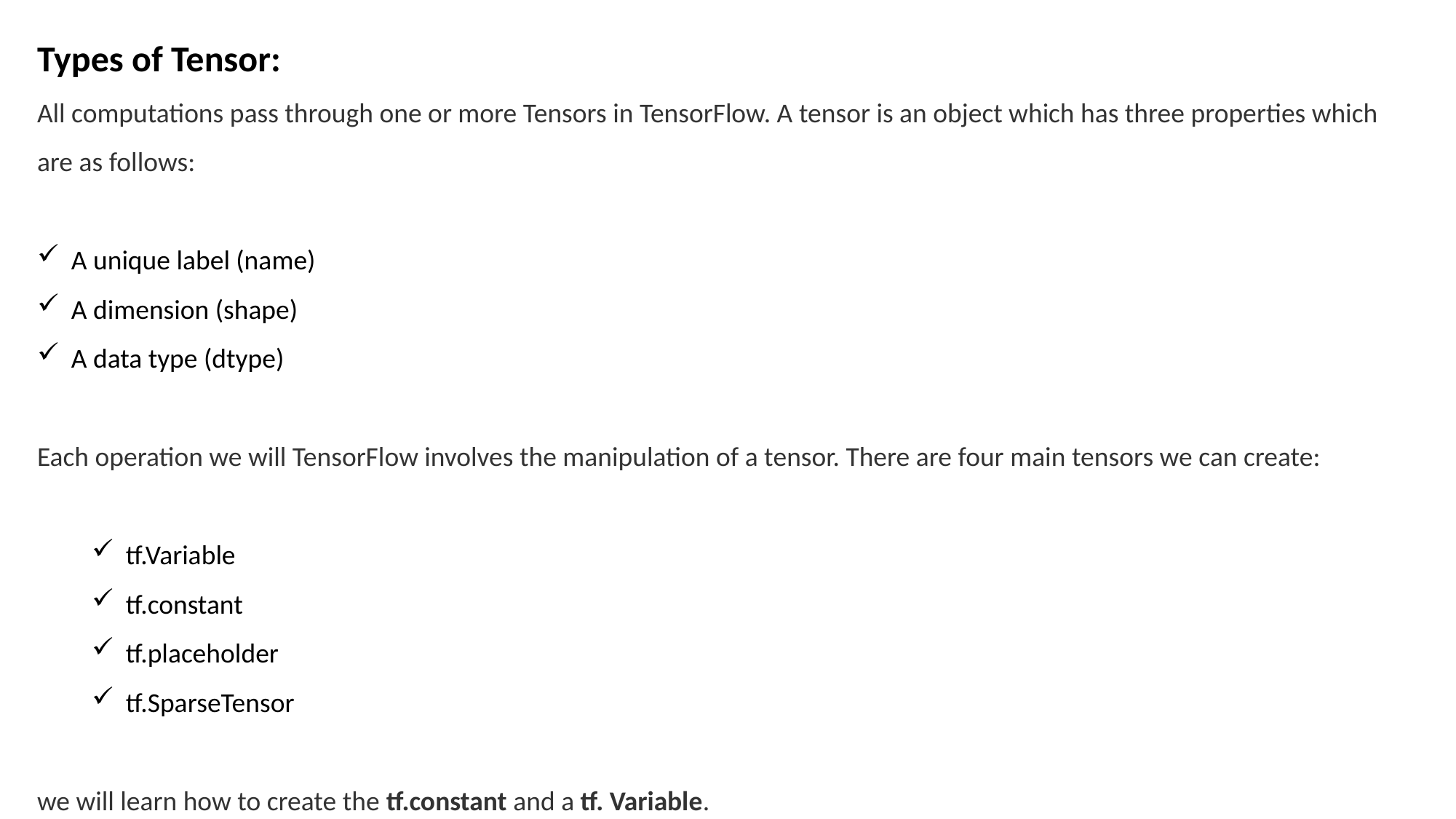

Types of Tensor:
All computations pass through one or more Tensors in TensorFlow. A tensor is an object which has three properties which are as follows:

A unique label (name)
A dimension (shape)
A data type (dtype)

Each operation we will TensorFlow involves the manipulation of a tensor. There are four main tensors we can create:

tf.Variable
tf.constant
tf.placeholder
tf.SparseTensor

we will learn how to create the tf.constant and a tf. Variable.

x